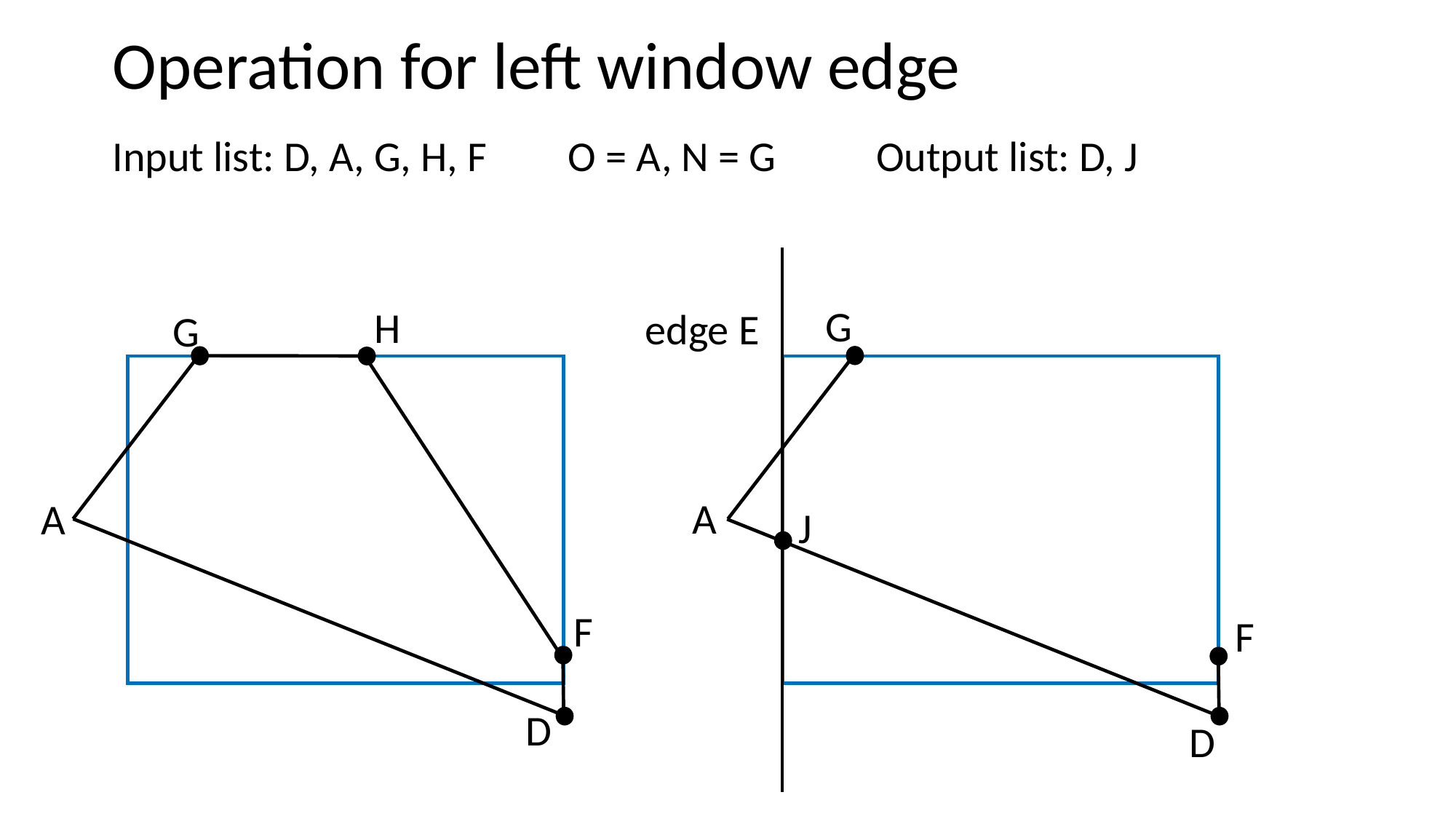

# Operation for left window edge
Input list: D, A, G, H, F	  O = A, N = G	Output list: D, J
G
H
edge E
G

A
A
J

F
F

D

D